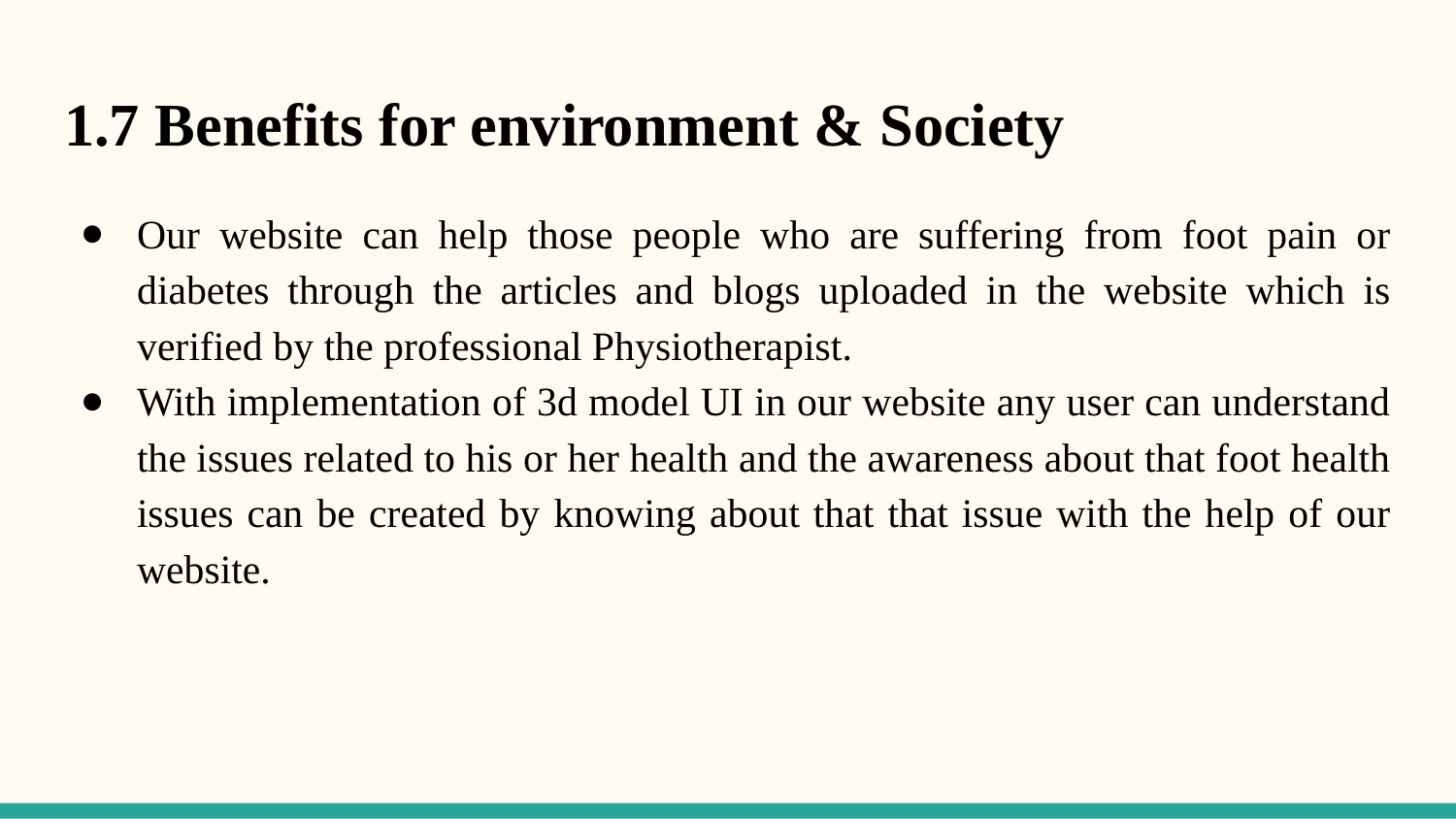

# 1.7 Benefits for environment & Society
Our website can help those people who are suffering from foot pain or diabetes through the articles and blogs uploaded in the website which is verified by the professional Physiotherapist.
With implementation of 3d model UI in our website any user can understand the issues related to his or her health and the awareness about that foot health issues can be created by knowing about that that issue with the help of our website.